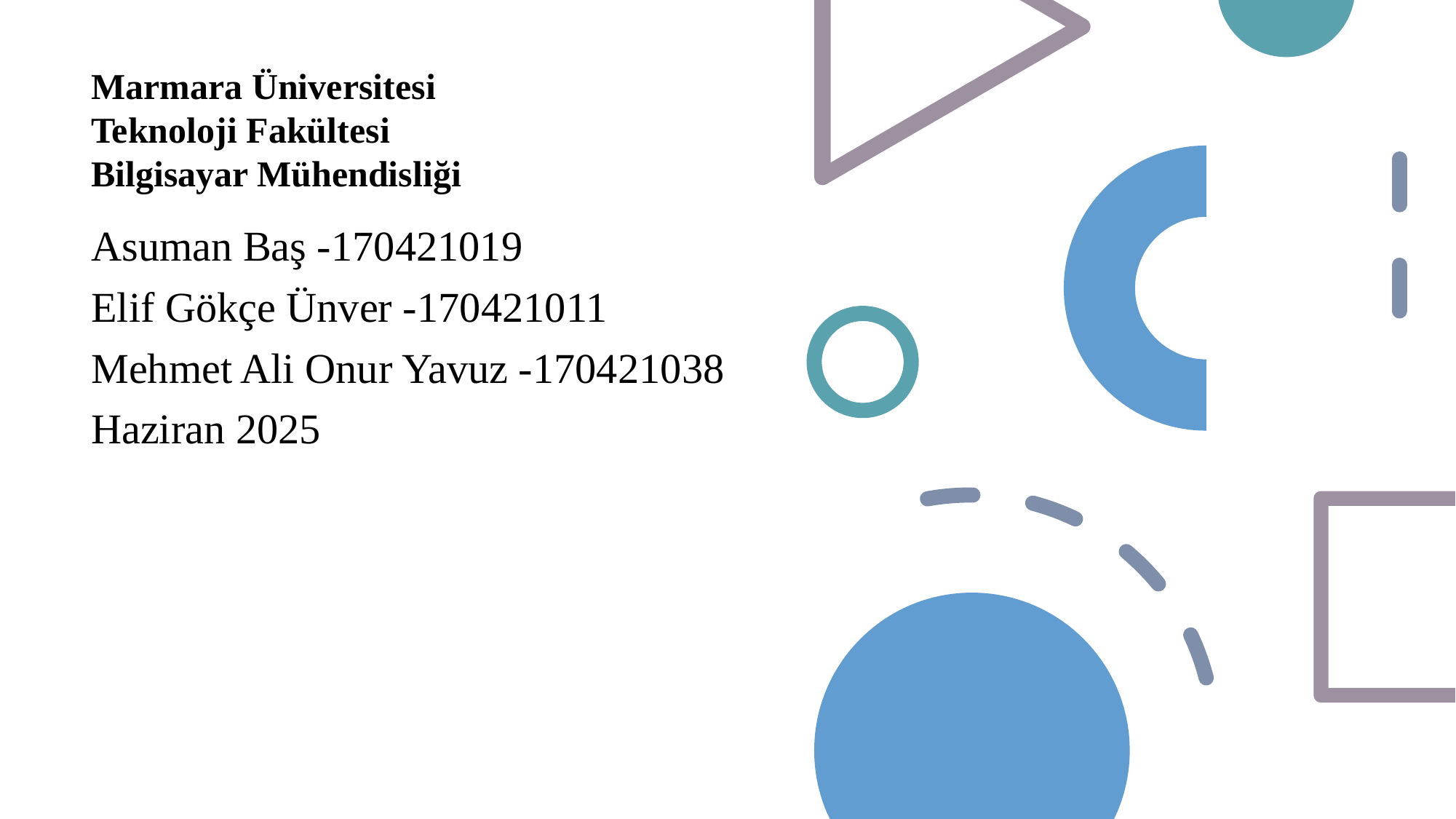

Marmara Üniversitesi
Teknoloji Fakültesi
Bilgisayar Mühendisliği

Asuman Baş -170421019
Elif Gökçe Ünver -170421011
Mehmet Ali Onur Yavuz -170421038
Haziran 2025